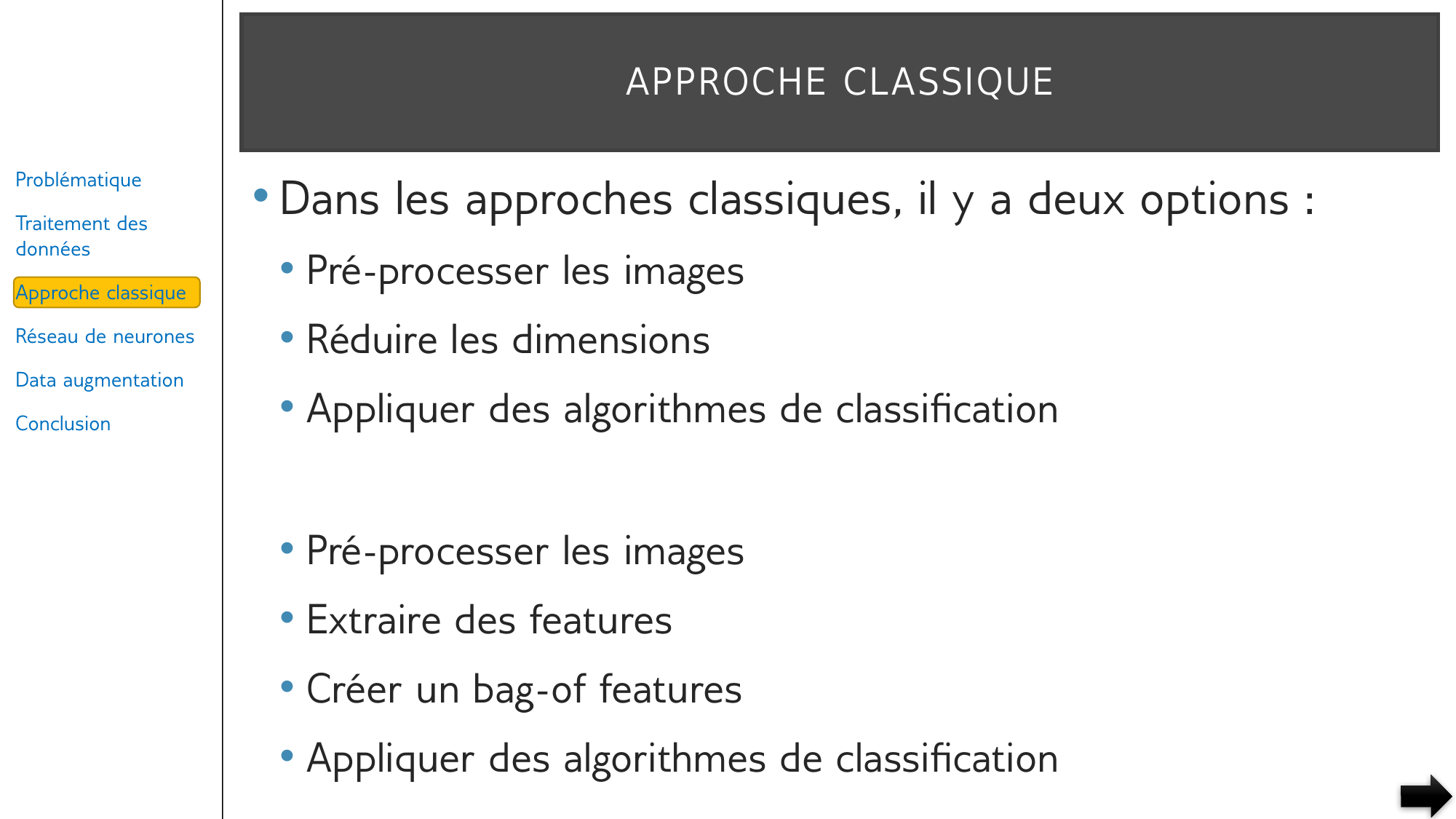

# Approche classique
Dans les approches classiques, il y a deux options :
Pré-processer les images
Réduire les dimensions
Appliquer des algorithmes de classification

Pré-processer les images
Extraire des features
Créer un bag-of features
Appliquer des algorithmes de classification